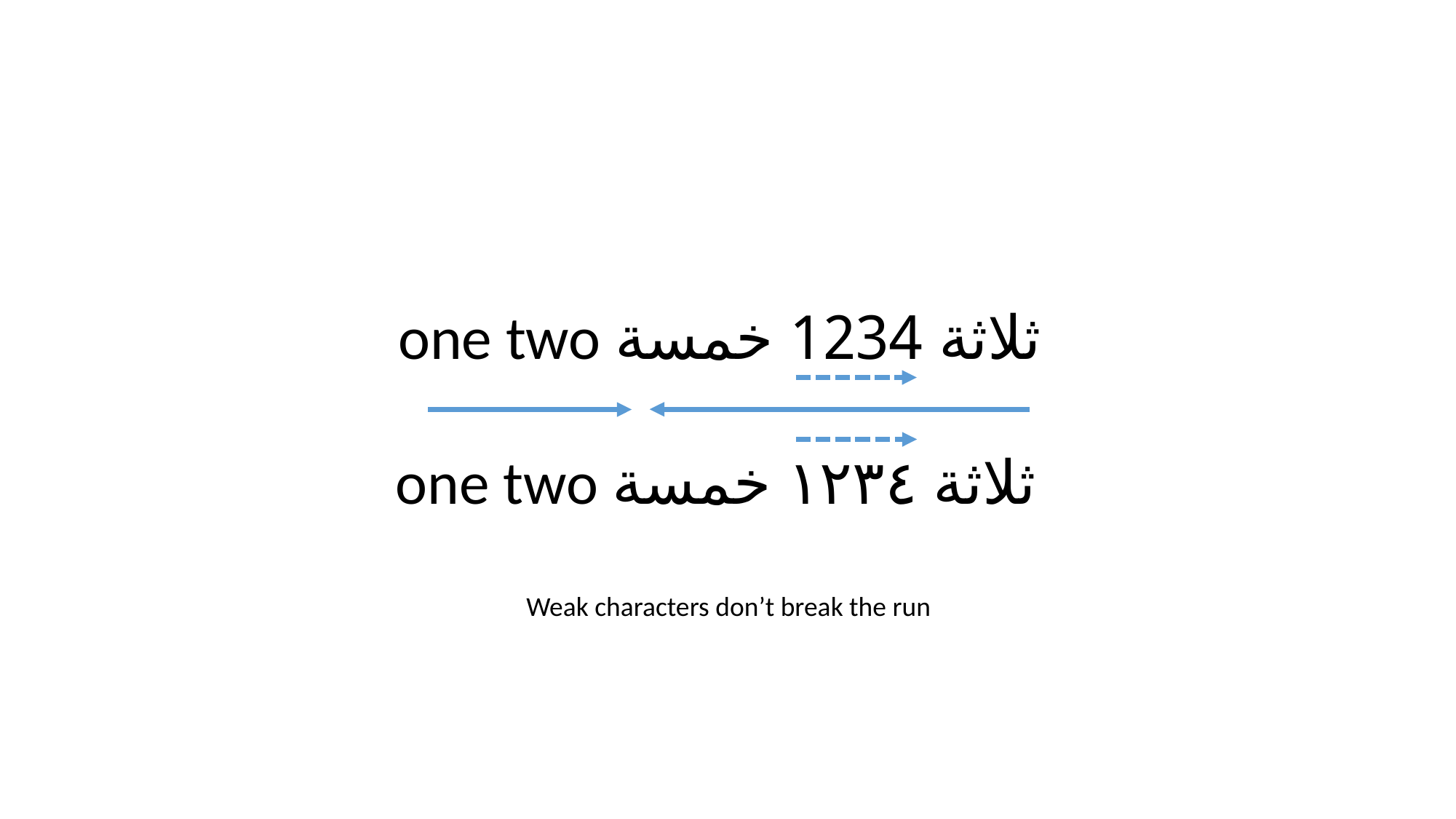

one two ثلاثة 1234 خمسة
one two ثلاثة ١٢٣٤ خمسة
Weak characters don’t break the run